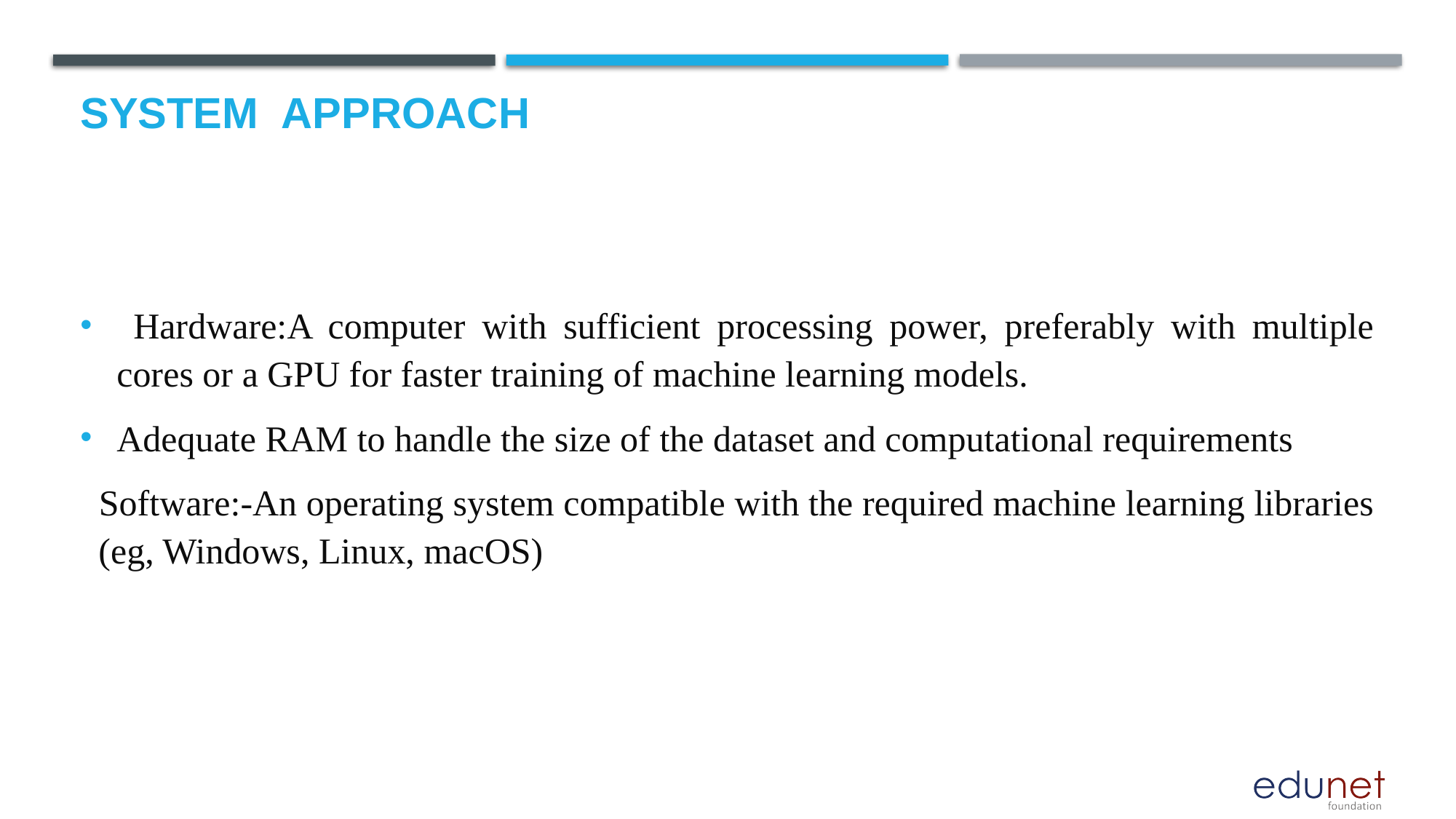

# System  Approach
 Hardware:A computer with sufficient processing power, preferably with multiple cores or a GPU for faster training of machine learning models.
Adequate RAM to handle the size of the dataset and computational requirements
  Software:-An operating system compatible with the required machine learning libraries   (eg, Windows, Linux, macOS)